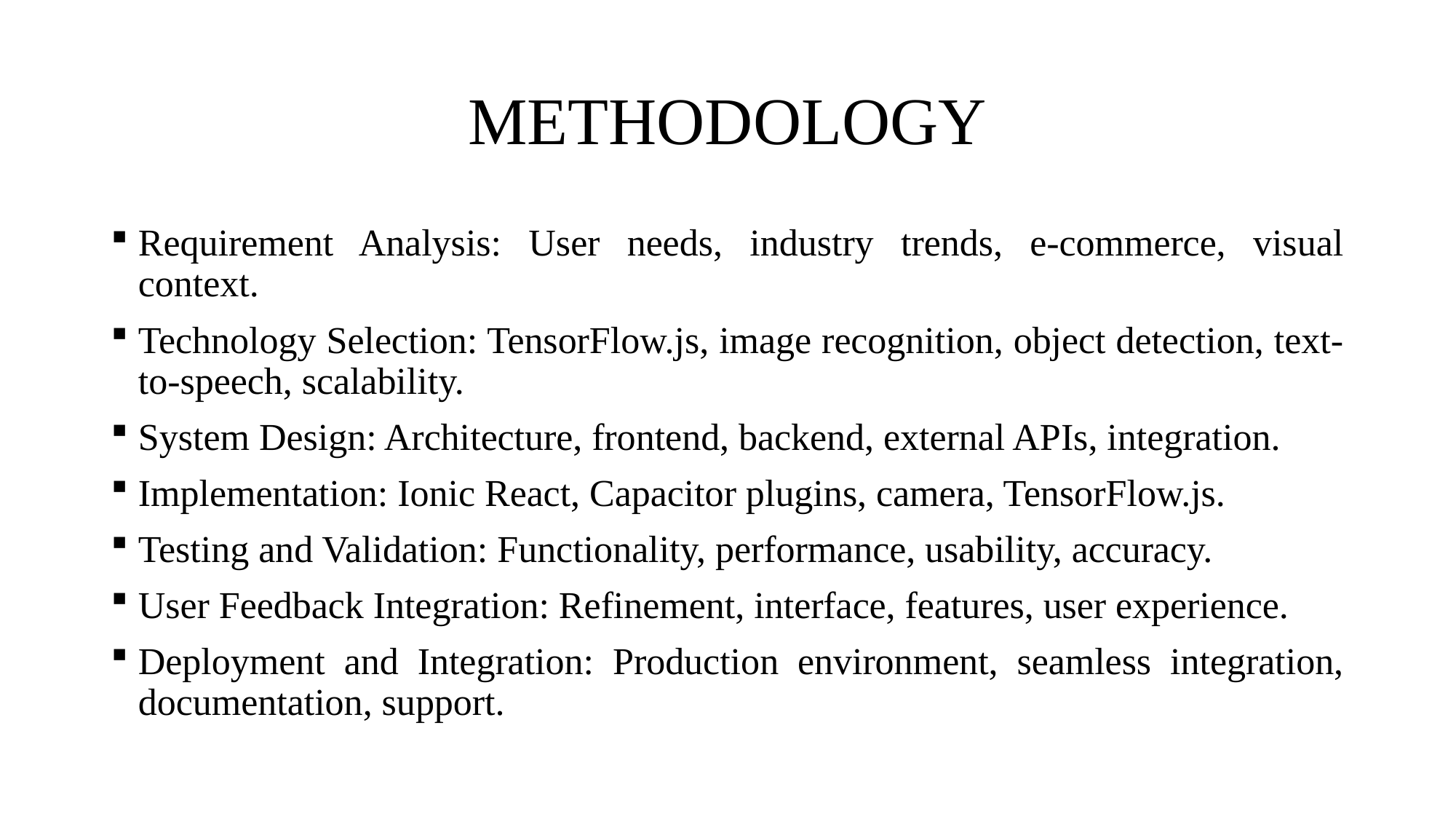

# METHODOLOGY
Requirement Analysis: User needs, industry trends, e-commerce, visual context.
Technology Selection: TensorFlow.js, image recognition, object detection, text-to-speech, scalability.
System Design: Architecture, frontend, backend, external APIs, integration.
Implementation: Ionic React, Capacitor plugins, camera, TensorFlow.js.
Testing and Validation: Functionality, performance, usability, accuracy.
User Feedback Integration: Refinement, interface, features, user experience.
Deployment and Integration: Production environment, seamless integration, documentation, support.